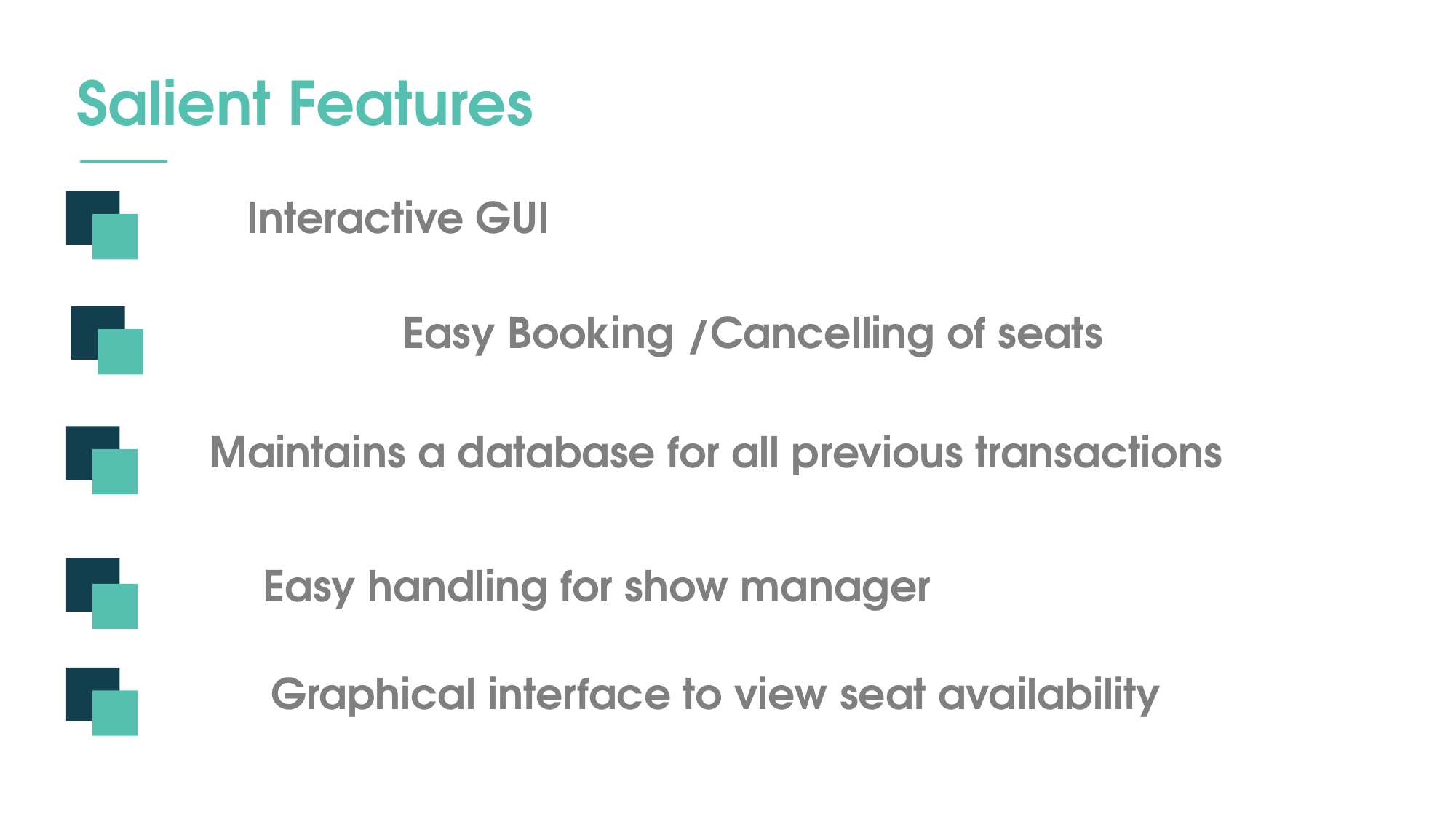

Salient Features
Interactive GUI

Easy Booking /Cancelling of seats

Maintains a database for all previous transactions

Easy handling for show manager

Graphical interface to view seat availability